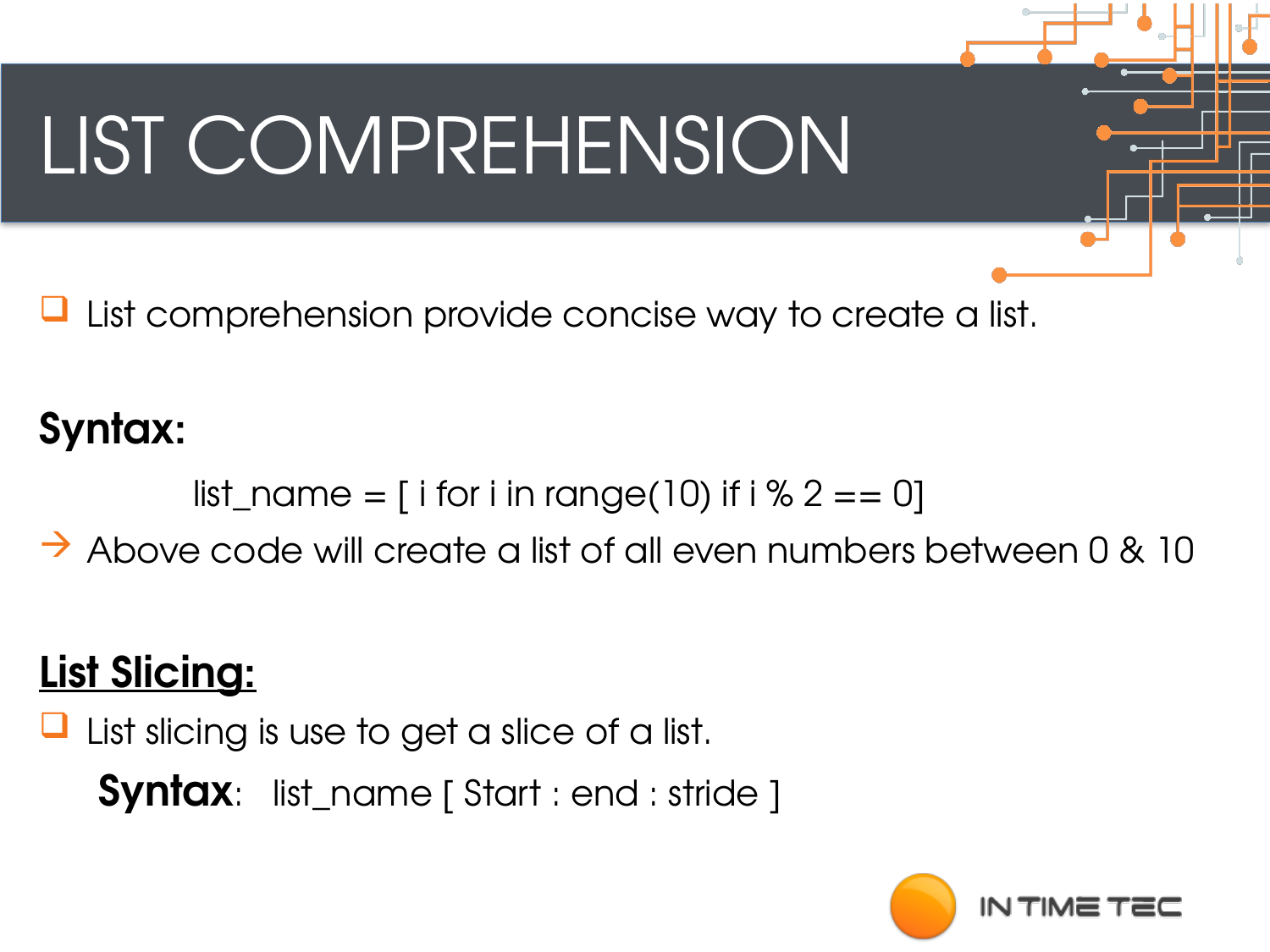

# List comprehension
List comprehension provide concise way to create a list.

Syntax:
             list_name = [ i for i in range(10) if i % 2 == 0]
Above code will create a list of all even numbers between 0 & 10

List Slicing:
List slicing is use to get a slice of a list.
     Syntax:   list_name [ Start : end : stride ]